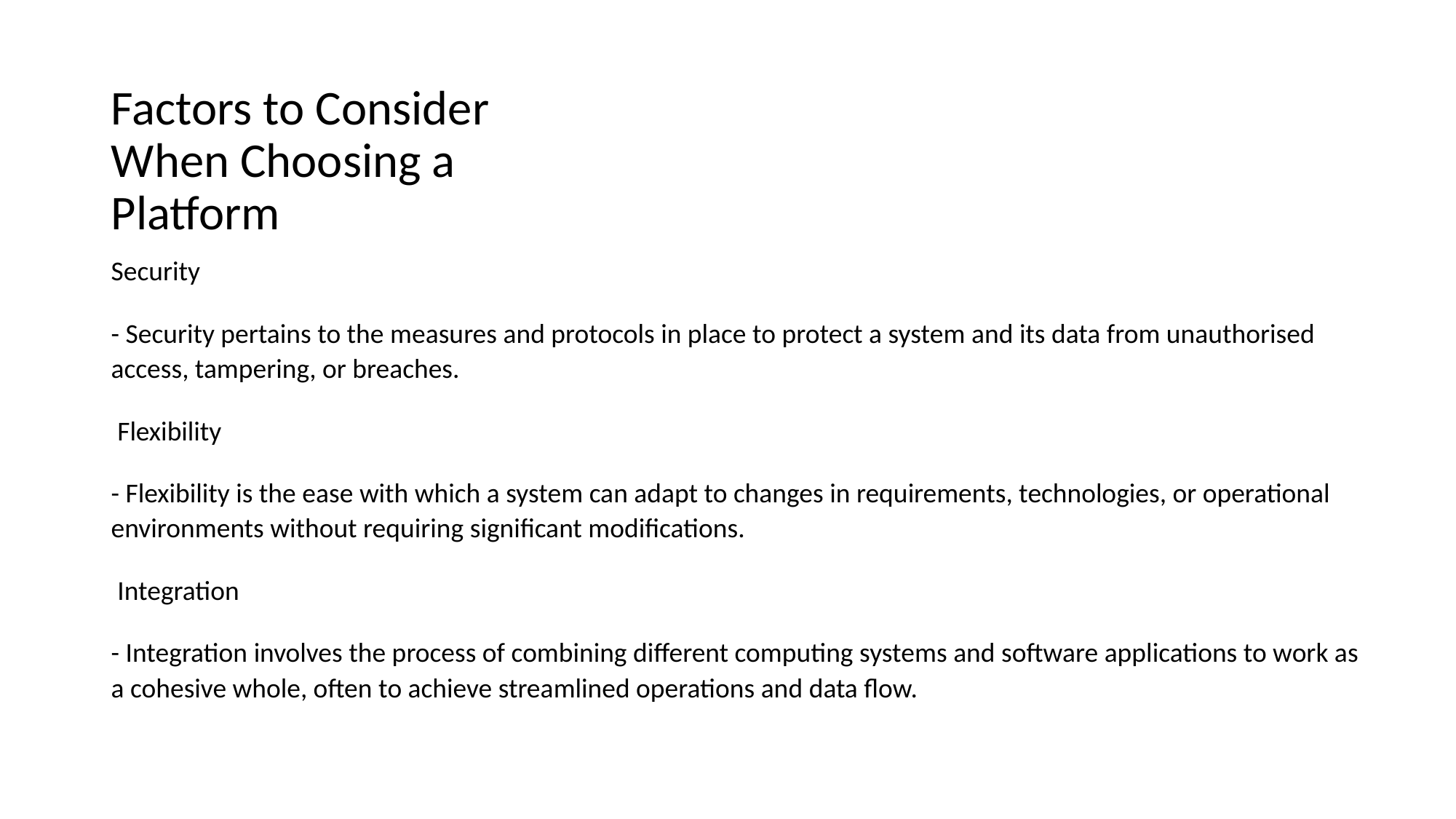

# Factors to Consider When Choosing a Platform
Security
- Security pertains to the measures and protocols in place to protect a system and its data from unauthorised access, tampering, or breaches.
 Flexibility
- Flexibility is the ease with which a system can adapt to changes in requirements, technologies, or operational environments without requiring significant modifications.
 Integration
- Integration involves the process of combining different computing systems and software applications to work as a cohesive whole, often to achieve streamlined operations and data flow.